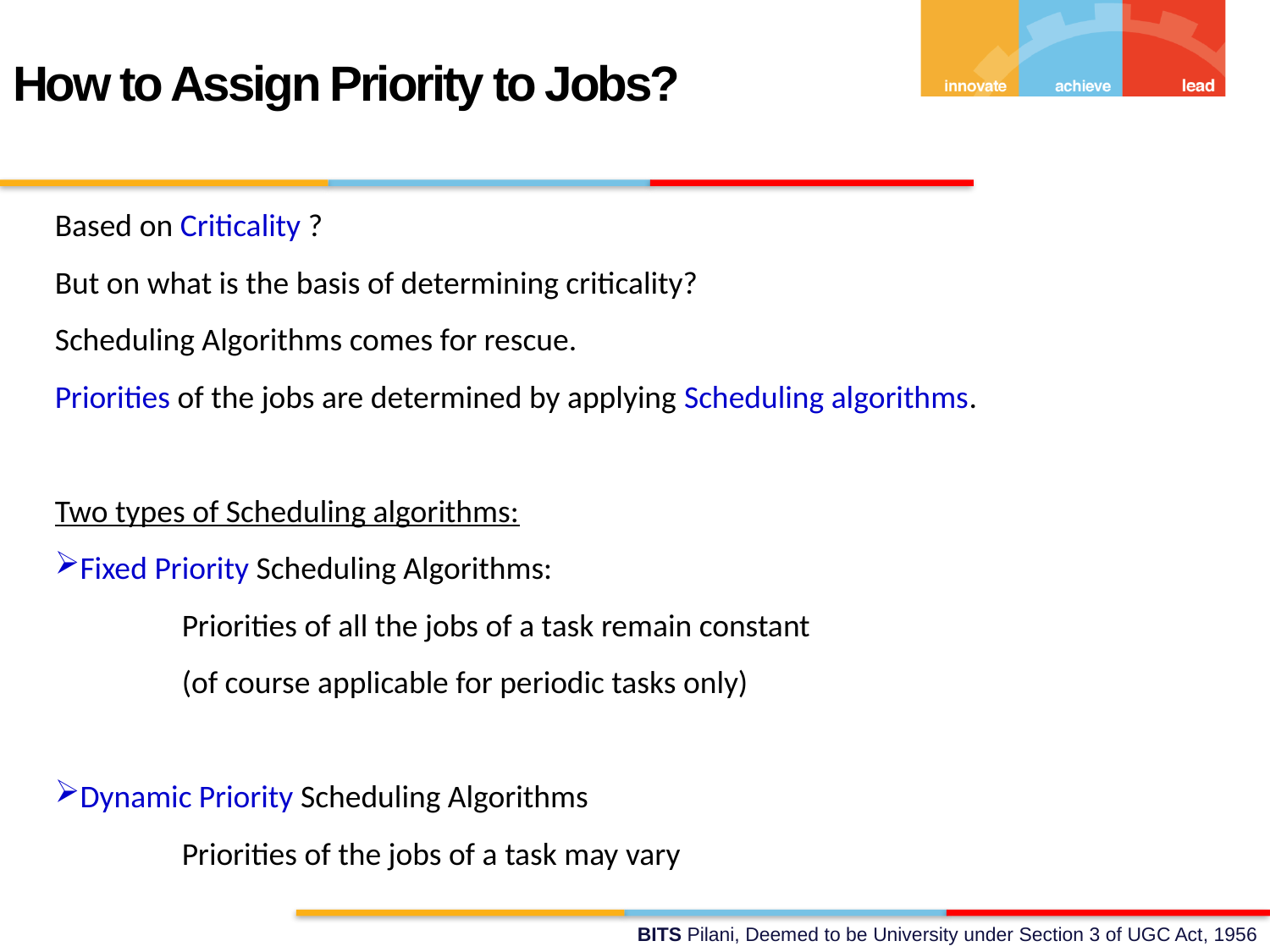

How to Assign Priority to Jobs?
Based on Criticality ?
But on what is the basis of determining criticality?
Scheduling Algorithms comes for rescue.
Priorities of the jobs are determined by applying Scheduling algorithms.

Two types of Scheduling algorithms:
Fixed Priority Scheduling Algorithms:
	Priorities of all the jobs of a task remain constant
	(of course applicable for periodic tasks only)

Dynamic Priority Scheduling Algorithms
	Priorities of the jobs of a task may vary